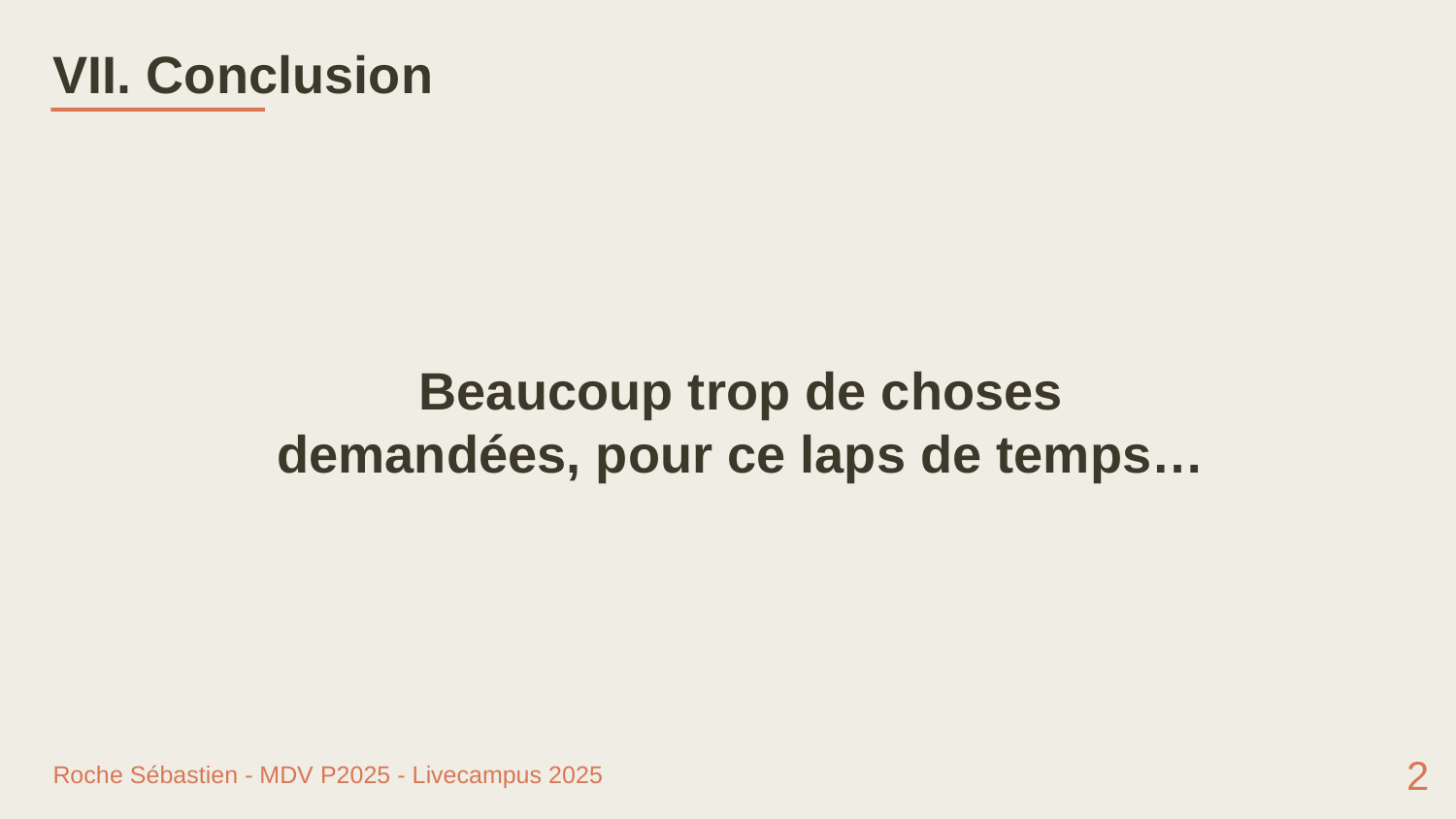

VII. Conclusion

Beaucoup trop de choses demandées, pour ce laps de temps…
2
Roche Sébastien - MDV P2025 - Livecampus 2025